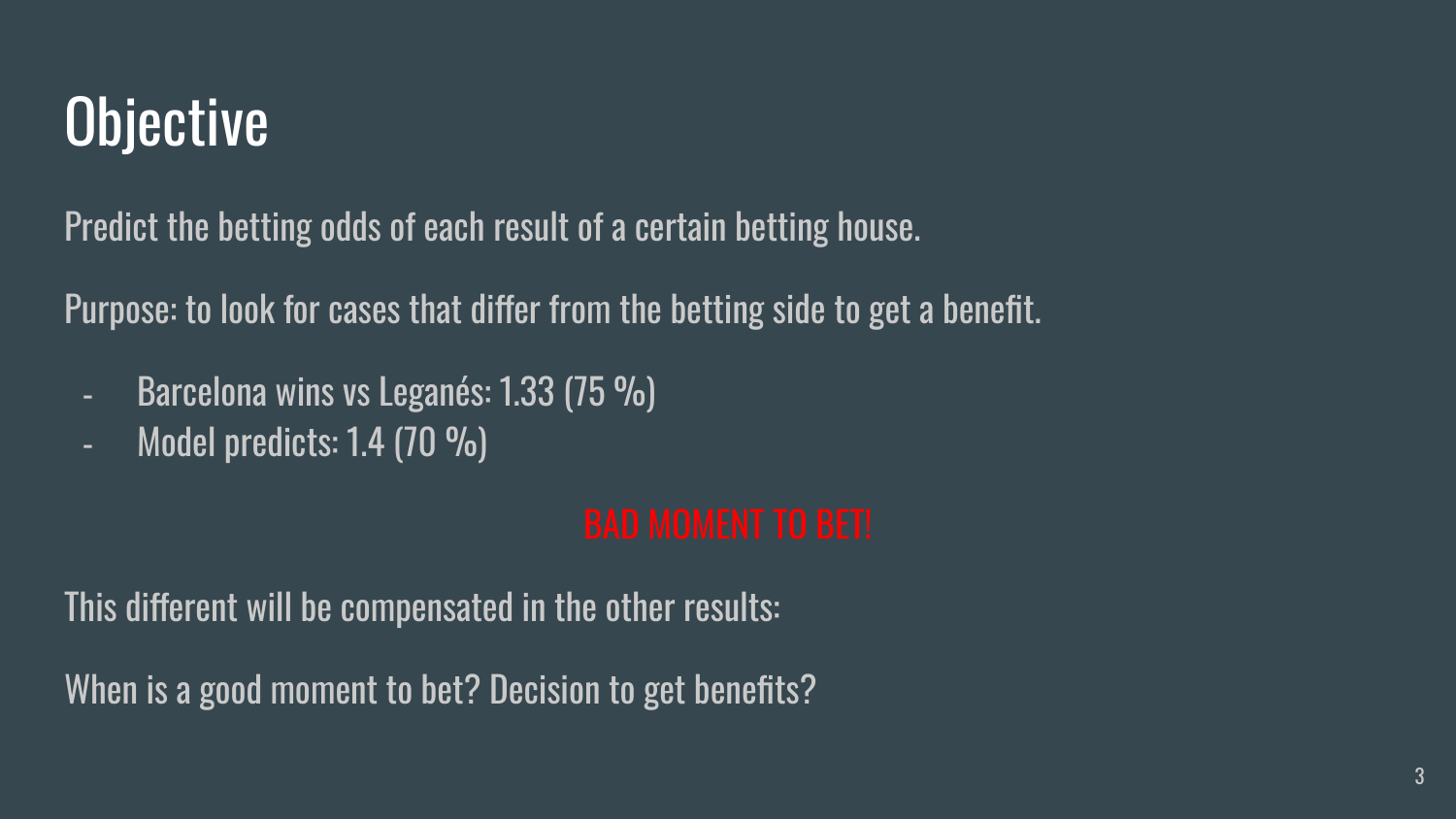

# Objective
Predict the betting odds of each result of a certain betting house.
Purpose: to look for cases that differ from the betting side to get a benefit.
Barcelona wins vs Leganés: 1.33 (75 %)
Model predicts: 1.4 (70 %)
BAD MOMENT TO BET!
This different will be compensated in the other results:
When is a good moment to bet? Decision to get benefits?

3